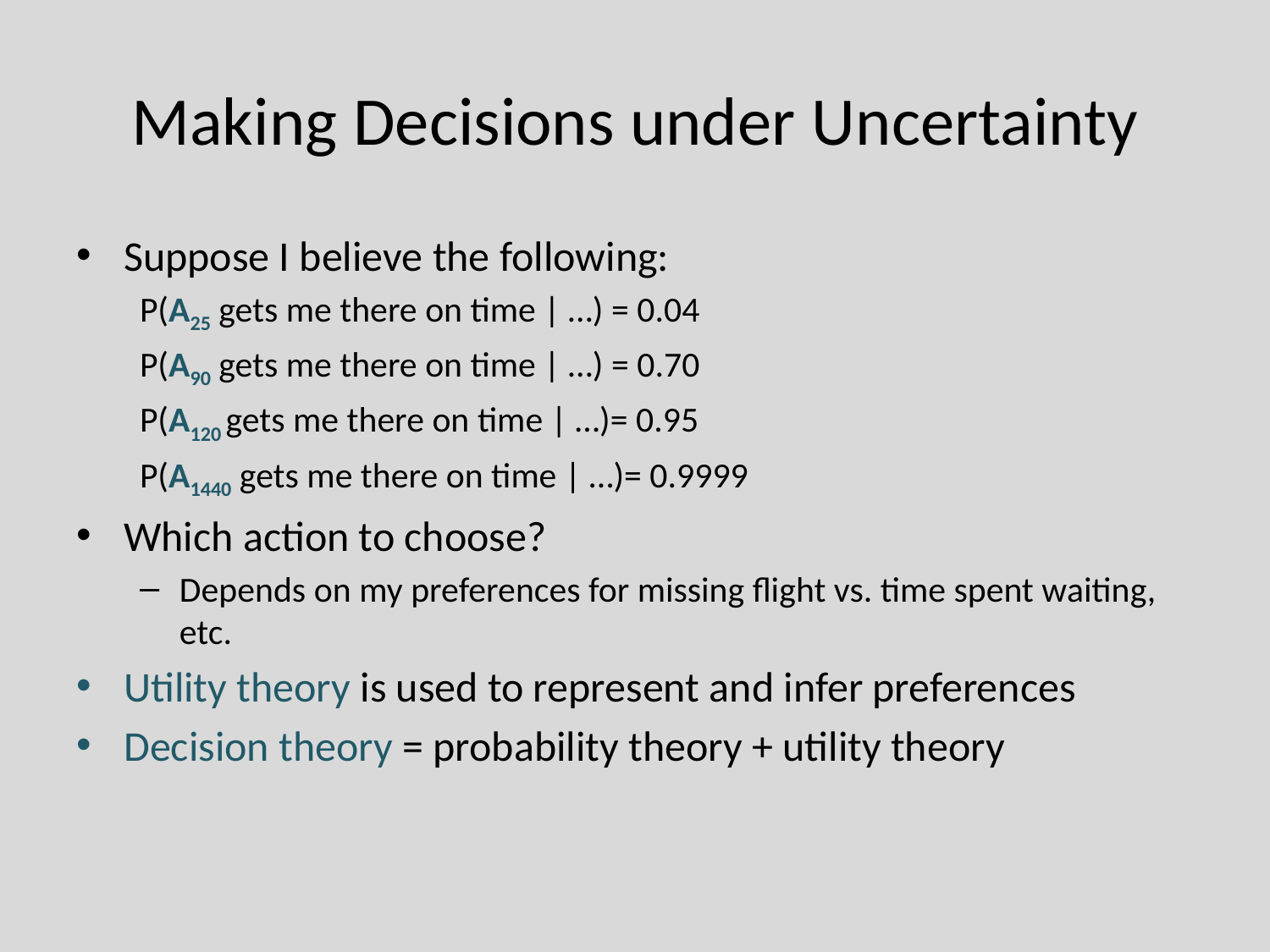

# Making Decisions under Uncertainty
Suppose I believe the following:
P(A25 gets me there on time | …) = 0.04
P(A90 gets me there on time | …) = 0.70
P(A120 gets me there on time | …)= 0.95
P(A1440 gets me there on time | …)= 0.9999
Which action to choose?
Depends on my preferences for missing flight vs. time spent waiting, etc.
Utility theory is used to represent and infer preferences
Decision theory = probability theory + utility theory